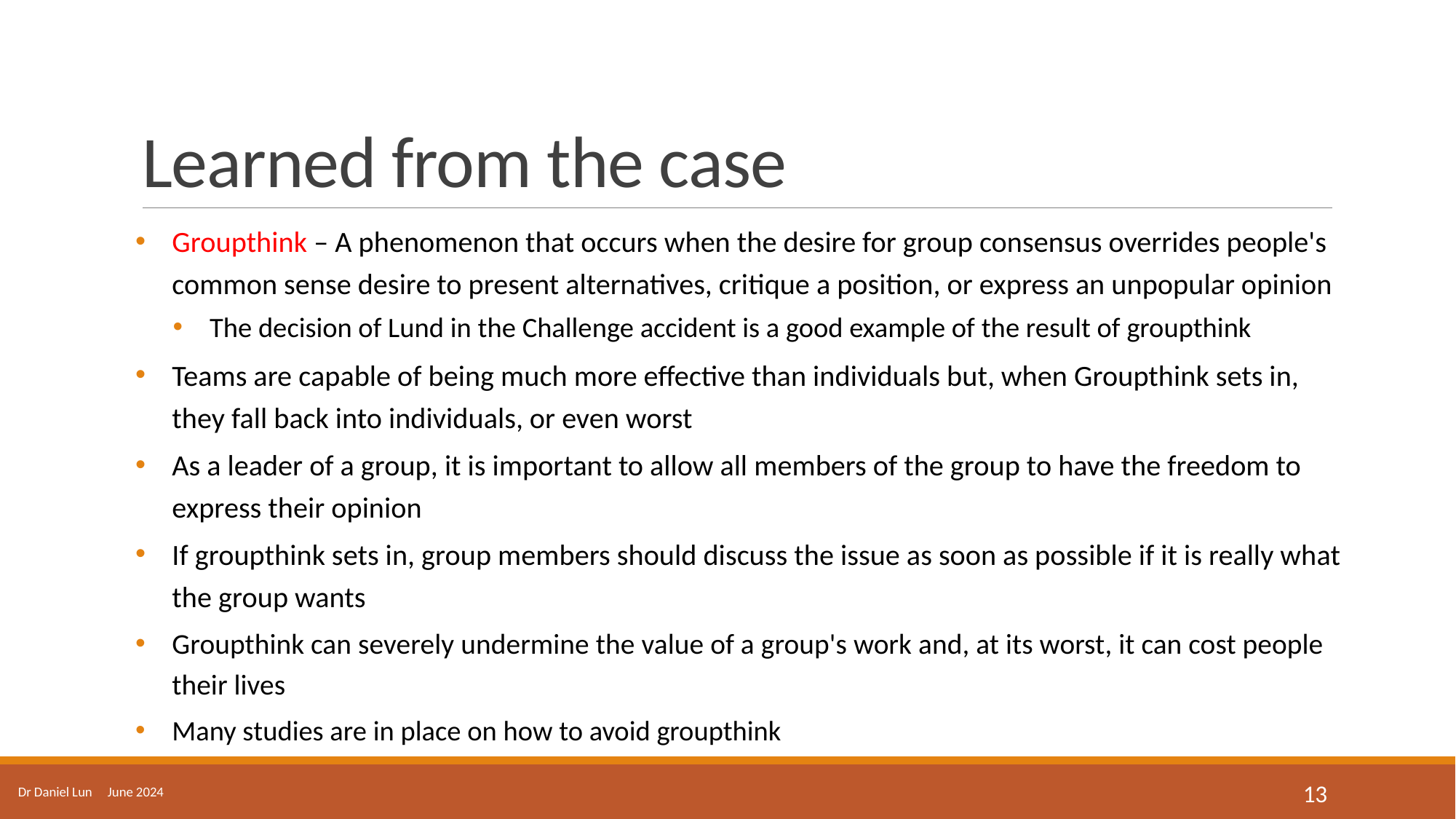

# Learned from the case
Groupthink – A phenomenon that occurs when the desire for group consensus overrides people's common sense desire to present alternatives, critique a position, or express an unpopular opinion
The decision of Lund in the Challenge accident is a good example of the result of groupthink
Teams are capable of being much more effective than individuals but, when Groupthink sets in, they fall back into individuals, or even worst
As a leader of a group, it is important to allow all members of the group to have the freedom to express their opinion
If groupthink sets in, group members should discuss the issue as soon as possible if it is really what the group wants
Groupthink can severely undermine the value of a group's work and, at its worst, it can cost people their lives
Many studies are in place on how to avoid groupthink
Dr Daniel Lun     June 2024
13